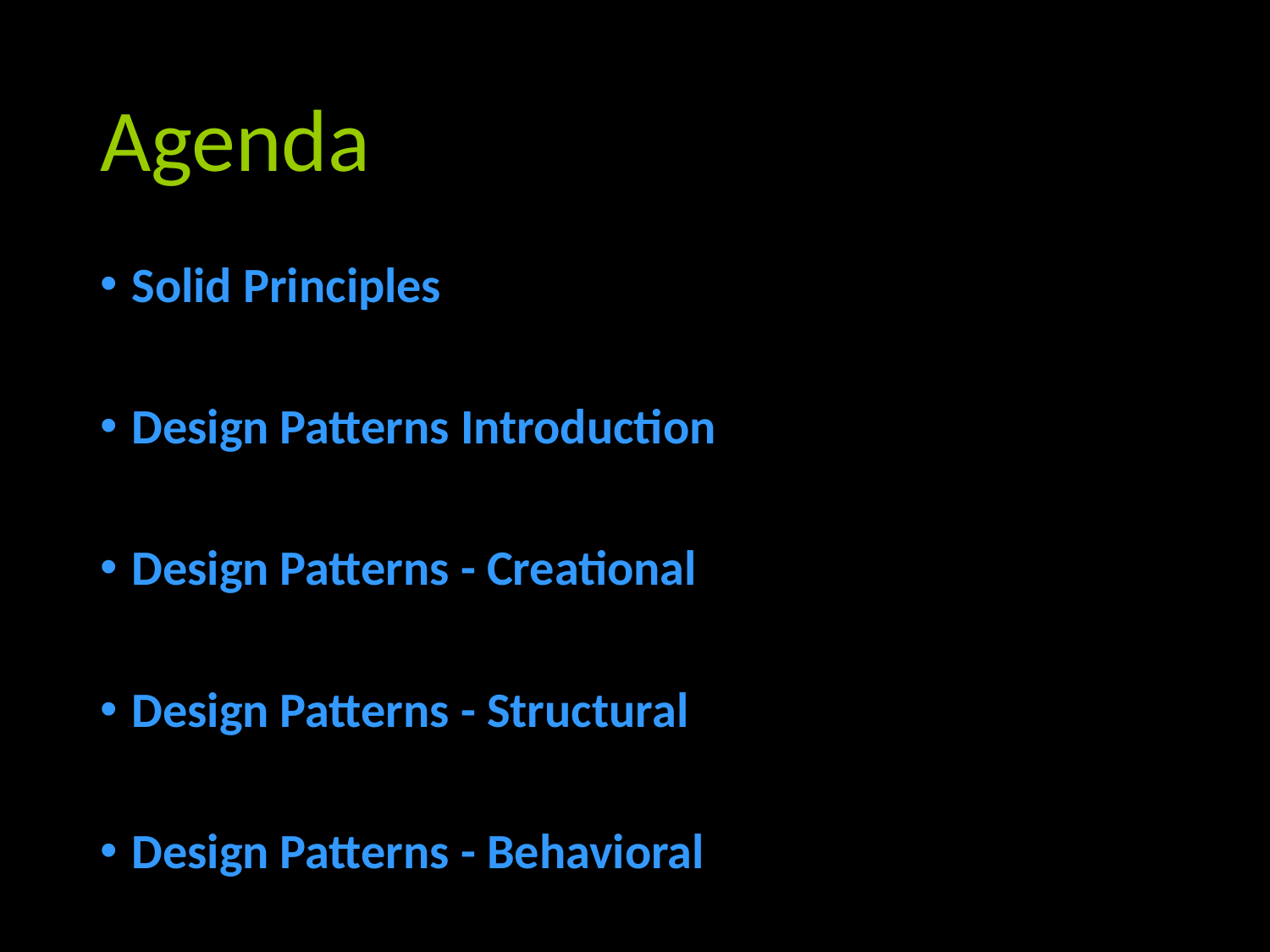

# Agenda
Solid Principles

Design Patterns Introduction

Design Patterns - Creational

Design Patterns - Structural

Design Patterns - Behavioral